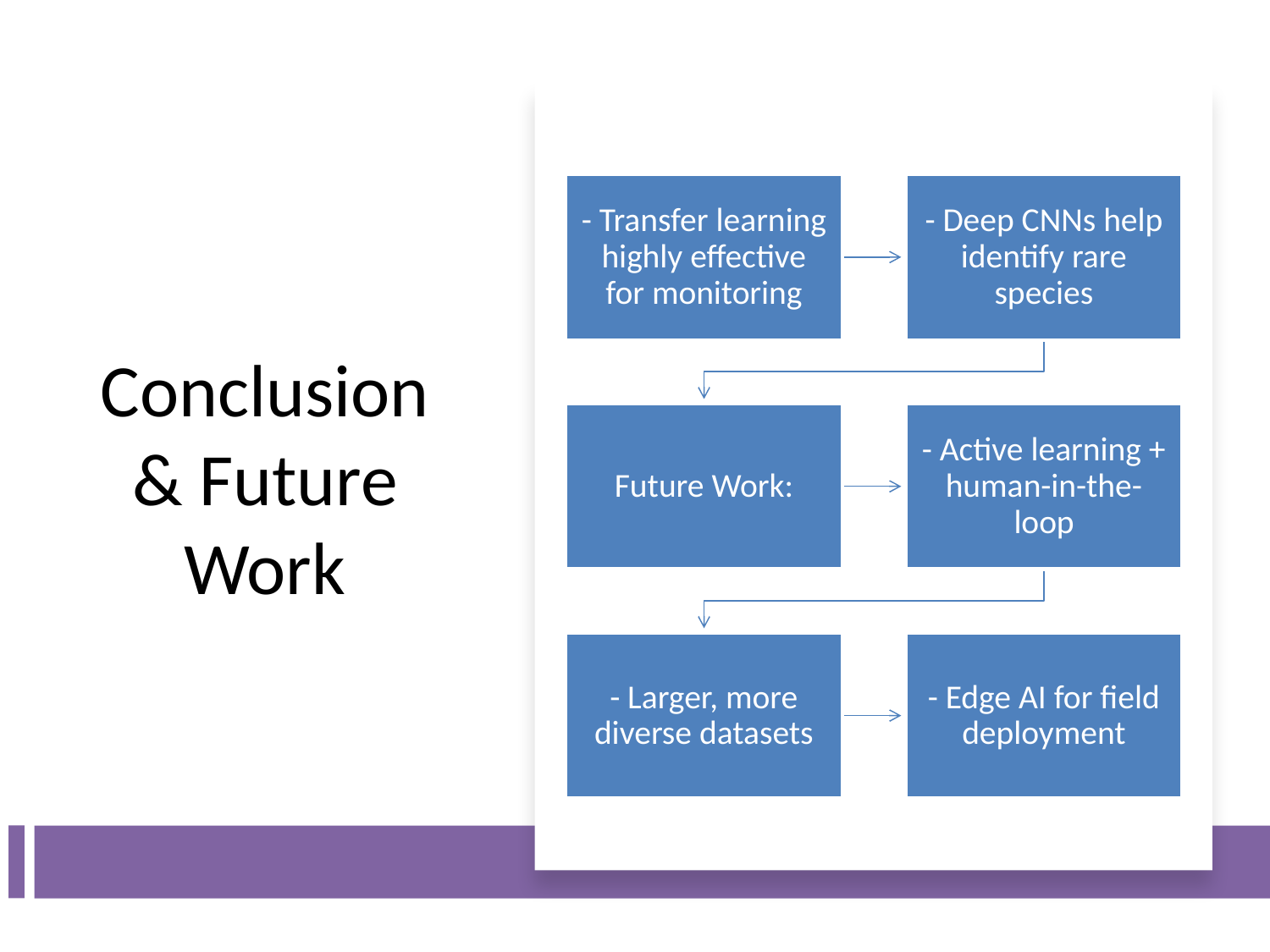

- Transfer learning highly effective for monitoring

- Deep CNNs help identify rare species

Future Work:

- Active learning + human-in-the-loop

- Larger, more diverse datasets
- Edge AI for field deployment
# Conclusion & Future Work